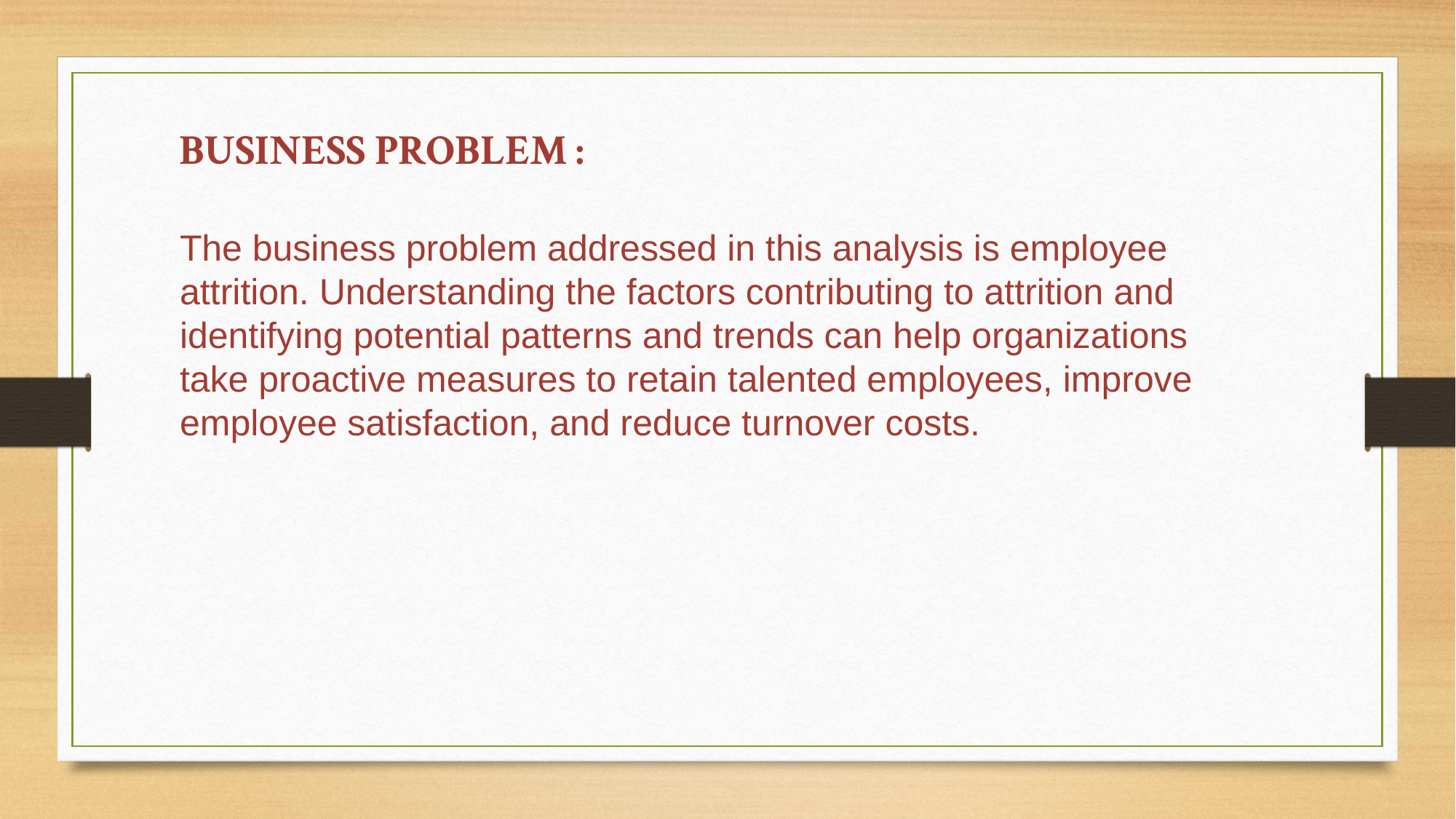

BUSINESS PROBLEM :
The business problem addressed in this analysis is employee attrition. Understanding the factors contributing to attrition and identifying potential patterns and trends can help organizations take proactive measures to retain talented employees, improve employee satisfaction, and reduce turnover costs.